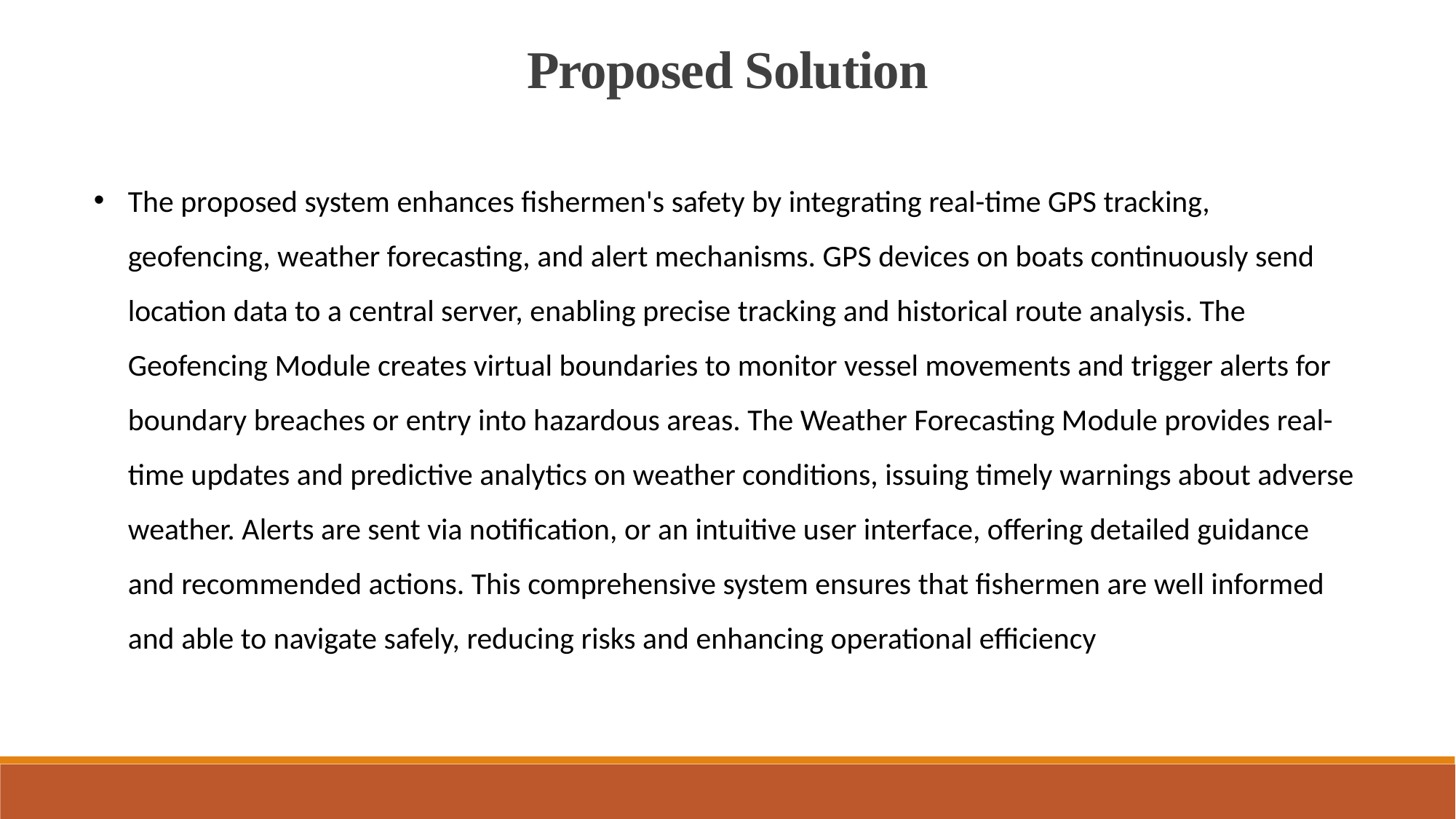

Proposed Solution
The proposed system enhances fishermen's safety by integrating real-time GPS tracking, geofencing, weather forecasting, and alert mechanisms. GPS devices on boats continuously send location data to a central server, enabling precise tracking and historical route analysis. The Geofencing Module creates virtual boundaries to monitor vessel movements and trigger alerts for boundary breaches or entry into hazardous areas. The Weather Forecasting Module provides real-time updates and predictive analytics on weather conditions, issuing timely warnings about adverse weather. Alerts are sent via notification, or an intuitive user interface, offering detailed guidance and recommended actions. This comprehensive system ensures that fishermen are well informed and able to navigate safely, reducing risks and enhancing operational efficiency